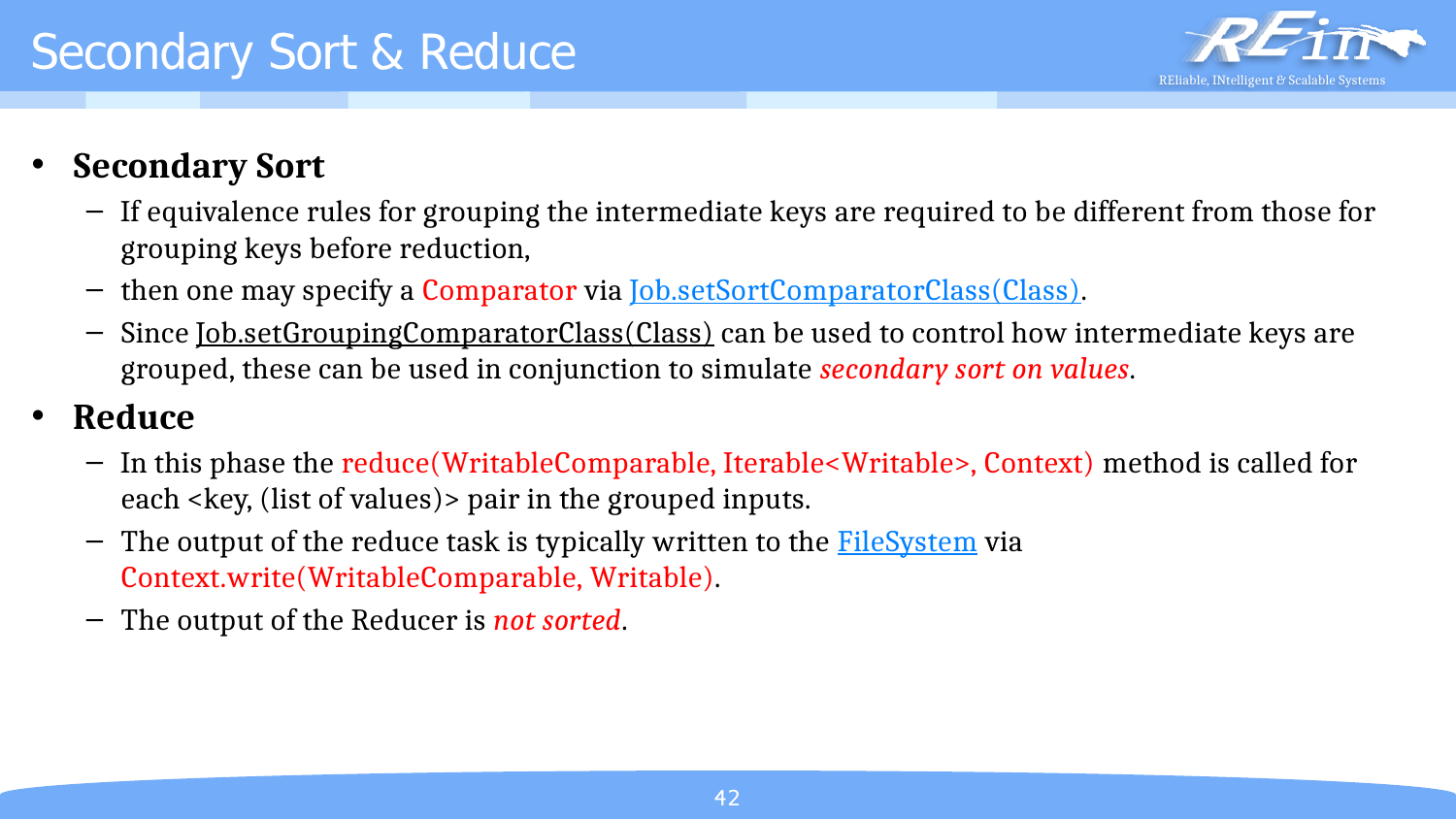

# Secondary Sort & Reduce
Secondary Sort
If equivalence rules for grouping the intermediate keys are required to be different from those for grouping keys before reduction,
then one may specify a Comparator via Job.setSortComparatorClass(Class).
Since Job.setGroupingComparatorClass(Class) can be used to control how intermediate keys are grouped, these can be used in conjunction to simulate secondary sort on values.
Reduce
In this phase the reduce(WritableComparable, Iterable<Writable>, Context) method is called for each <key, (list of values)> pair in the grouped inputs.
The output of the reduce task is typically written to the FileSystem via Context.write(WritableComparable, Writable).
The output of the Reducer is not sorted.

42